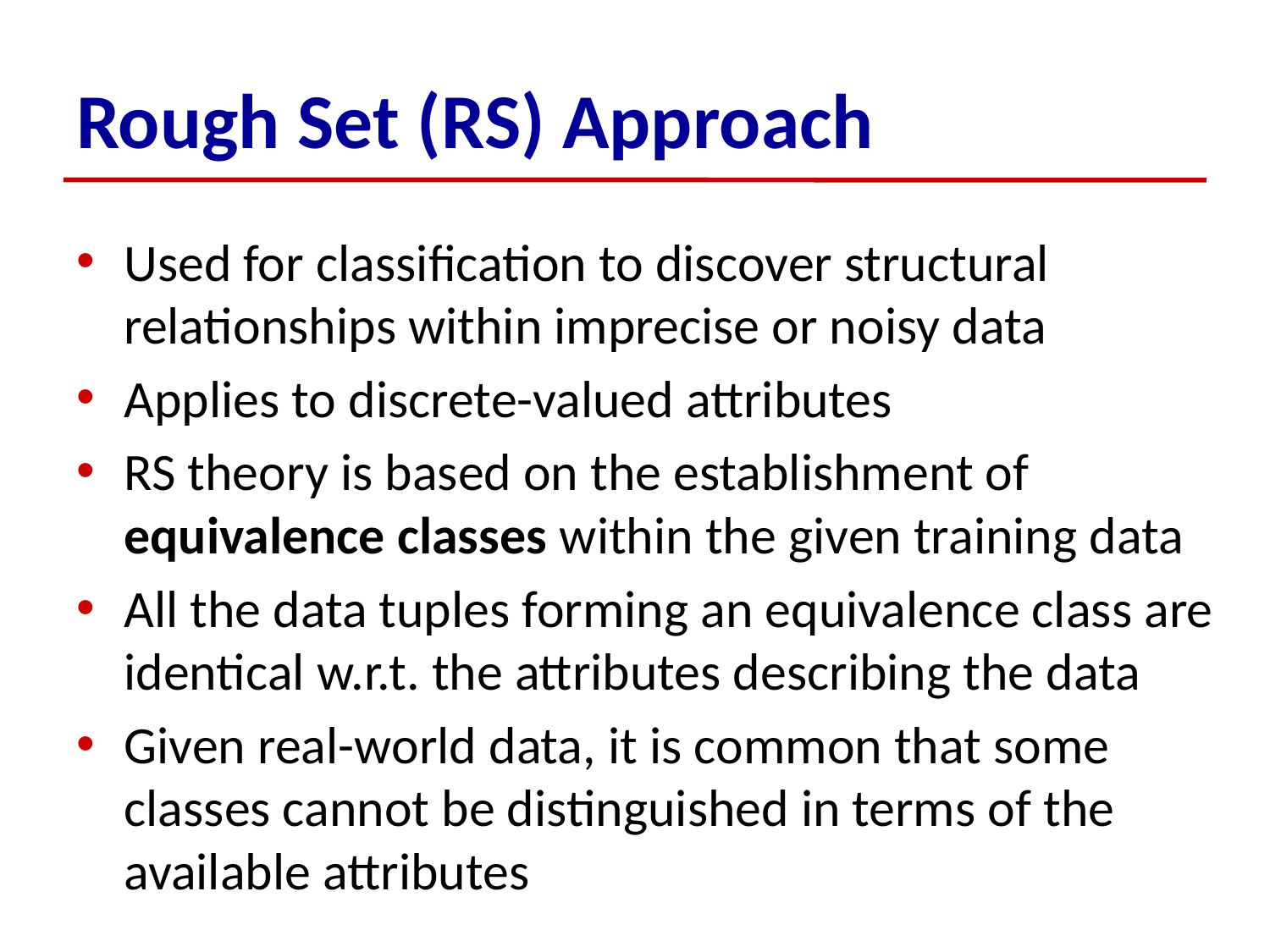

# Rough Set (RS) Approach
Used for classification to discover structural relationships within imprecise or noisy data
Applies to discrete-valued attributes
RS theory is based on the establishment of equivalence classes within the given training data
All the data tuples forming an equivalence class are identical w.r.t. the attributes describing the data
Given real-world data, it is common that some classes cannot be distinguished in terms of the available attributes